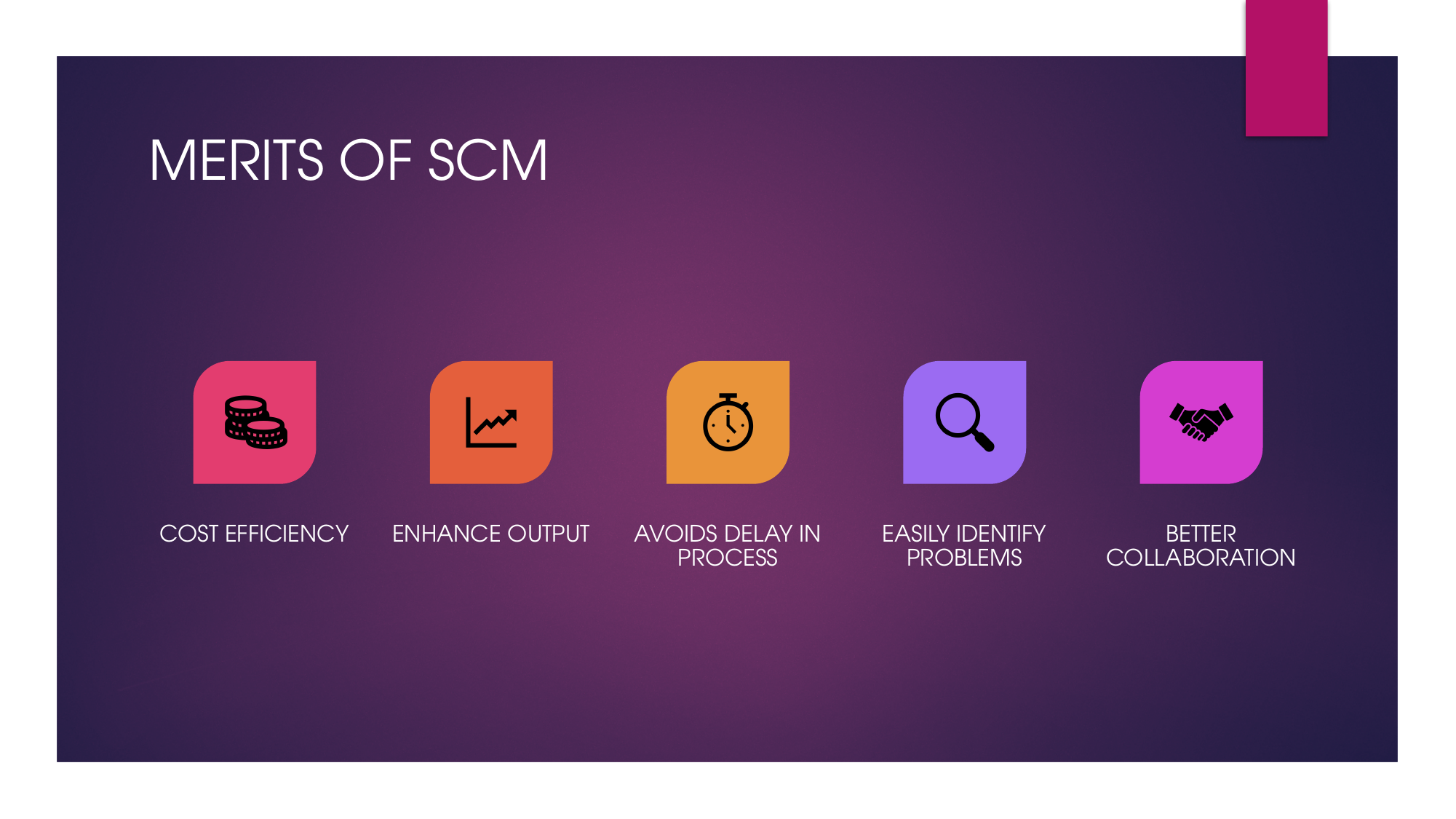

# MERITS OF SCM
COST EFFICIENCY
ENHANCE OUTPUT
AVOIDS DELAY IN PROCESS
EASILY IDENTIFY PROBLEMS
BETTER COLLABORATION